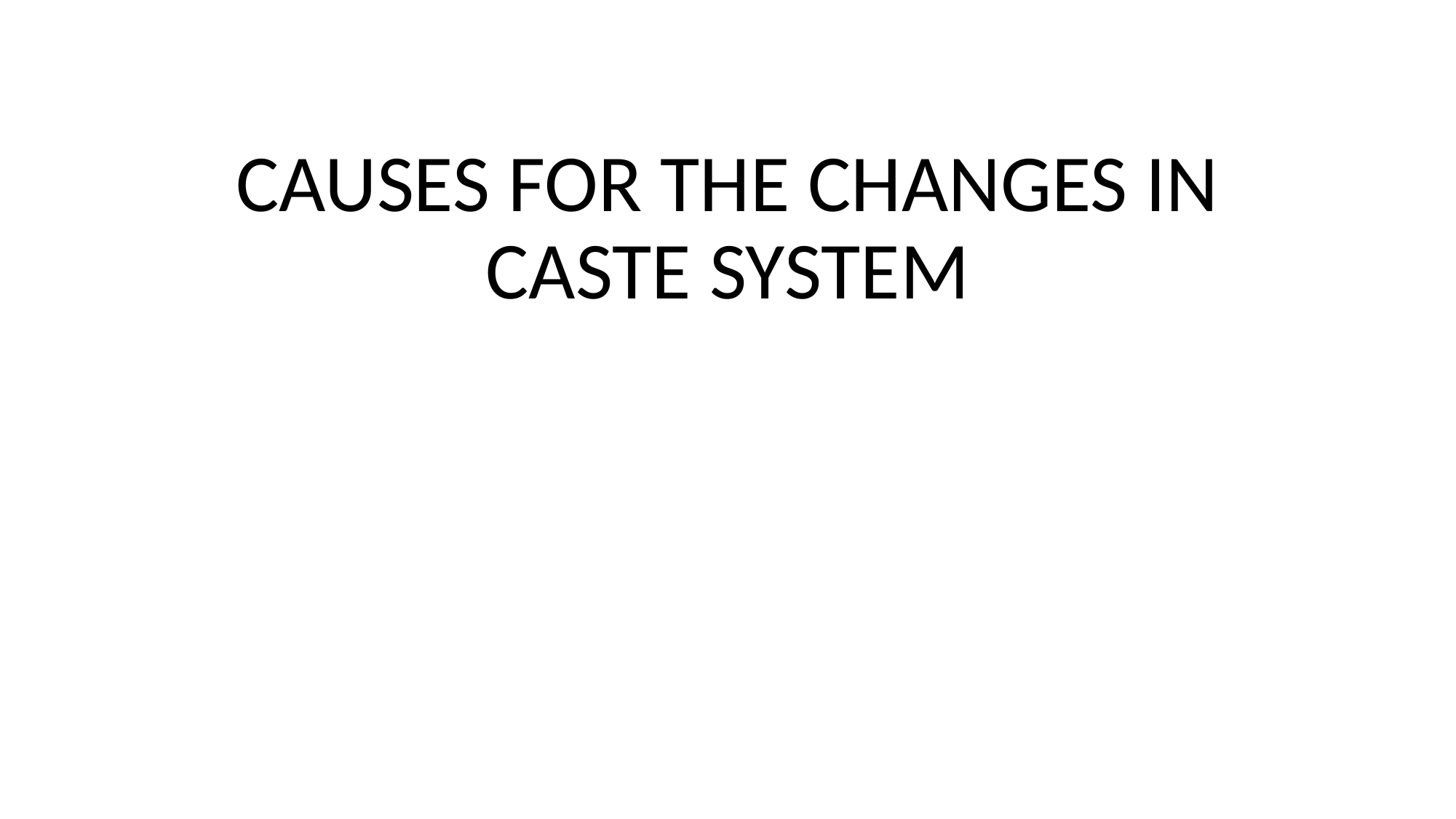

# CAUSES FOR THE CHANGES IN CASTE SYSTEM